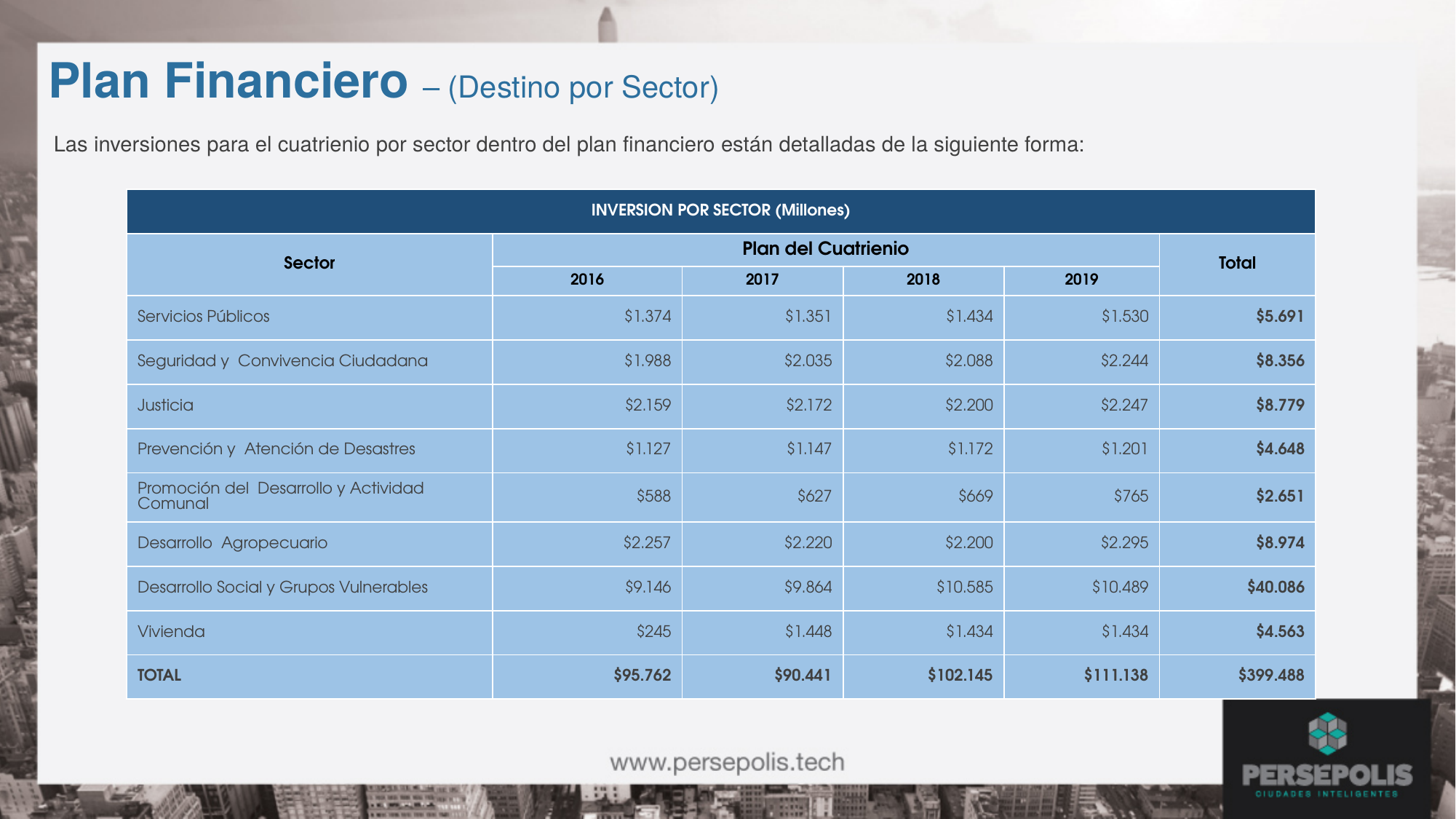

Plan Financiero – (Destino por Sector)
Las inversiones para el cuatrienio por sector dentro del plan financiero están detalladas de la siguiente forma:
| INVERSION POR SECTOR (Millones) |  |  |  |  |  |
| --- | --- | --- | --- | --- | --- |
| Sector | Plan del Cuatrienio |  |  |  | Total |
|  | 2016 | 2017 | 2018 | 2019 |  |
| Servicios Públicos | $1.374 | $1.351 | $1.434 | $1.530 | $5.691 |
| Seguridad y Convivencia Ciudadana | $1.988 | $2.035 | $2.088 | $2.244 | $8.356 |
| Justicia | $2.159 | $2.172 | $2.200 | $2.247 | $8.779 |
| Prevención y Atención de Desastres | $1.127 | $1.147 | $1.172 | $1.201 | $4.648 |
| Promoción del Desarrollo y Actividad Comunal | $588 | $627 | $669 | $765 | $2.651 |
| Desarrollo Agropecuario | $2.257 | $2.220 | $2.200 | $2.295 | $8.974 |
| Desarrollo Social y Grupos Vulnerables | $9.146 | $9.864 | $10.585 | $10.489 | $40.086 |
| Vivienda | $245 | $1.448 | $1.434 | $1.434 | $4.563 |
| TOTAL | $95.762 | $90.441 | $102.145 | $111.138 | $399.488 |